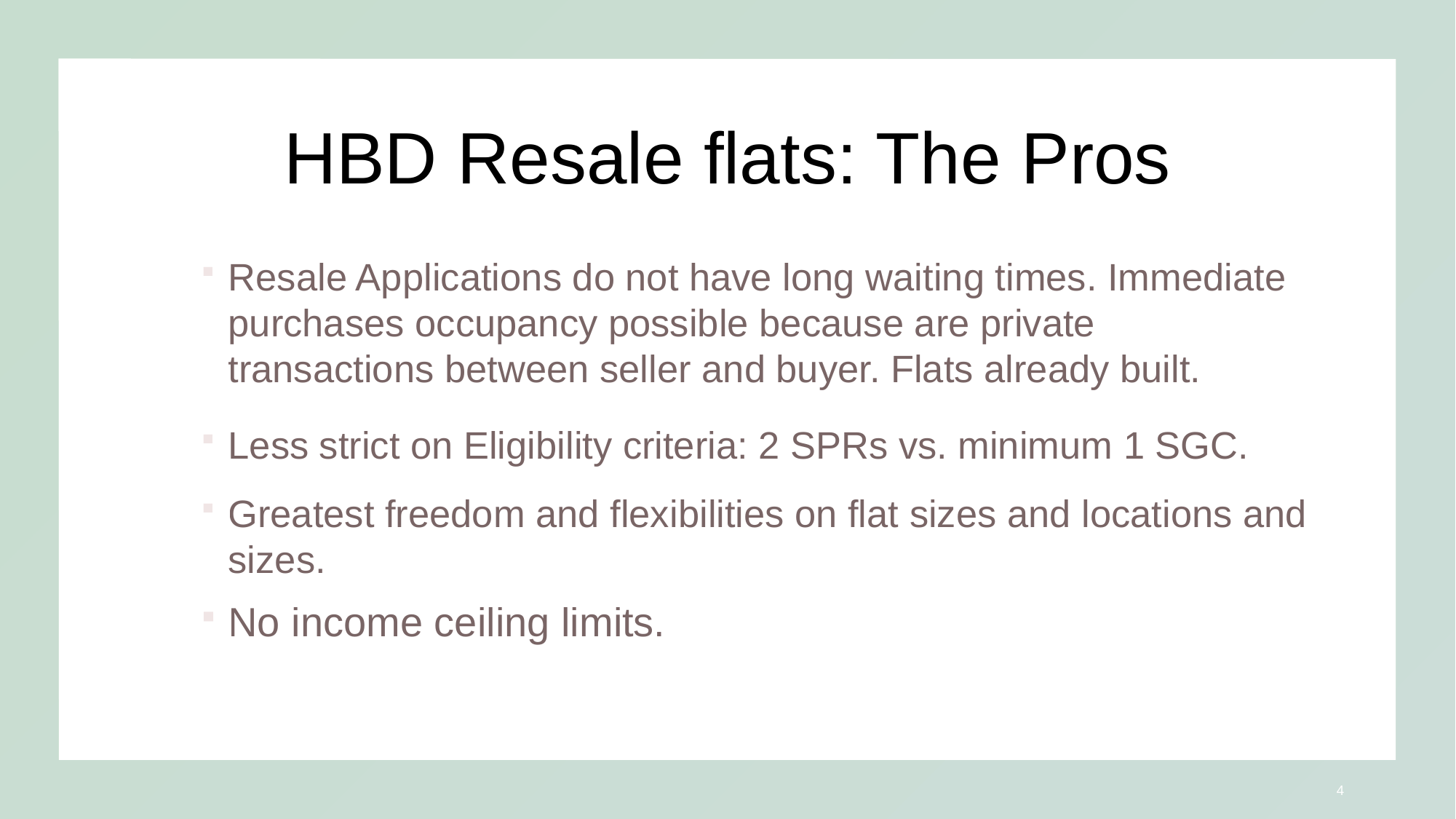

# HBD Resale flats: The Pros

Resale Applications do not have long waiting times. Immediate purchases occupancy possible because are private transactions between seller and buyer. Flats already built.
Less strict on Eligibility criteria: 2 SPRs vs. minimum 1 SGC.
Greatest freedom and flexibilities on flat sizes and locations and sizes.
No income ceiling limits.

4